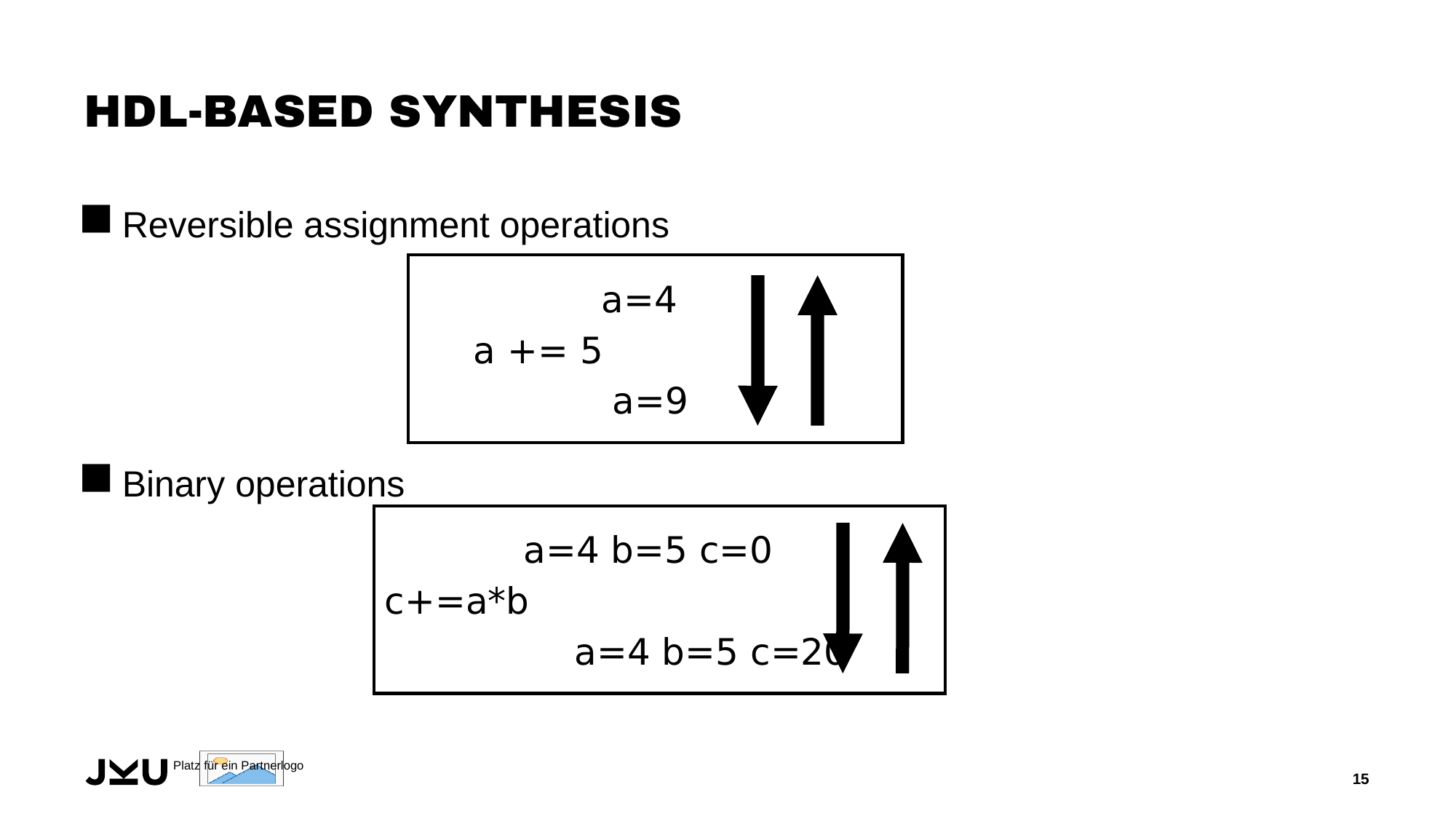

# HDL-based Synthesis
Reversible assignment operations

Binary operations
           a=4
a += 5
               a=9
	        a=4 b=5   a=2 b=10
    a*b
		   a * b = 20
	        a=4 b=5 c=0
c+=a*b
  		   a=4 b=5 c=20

X

15